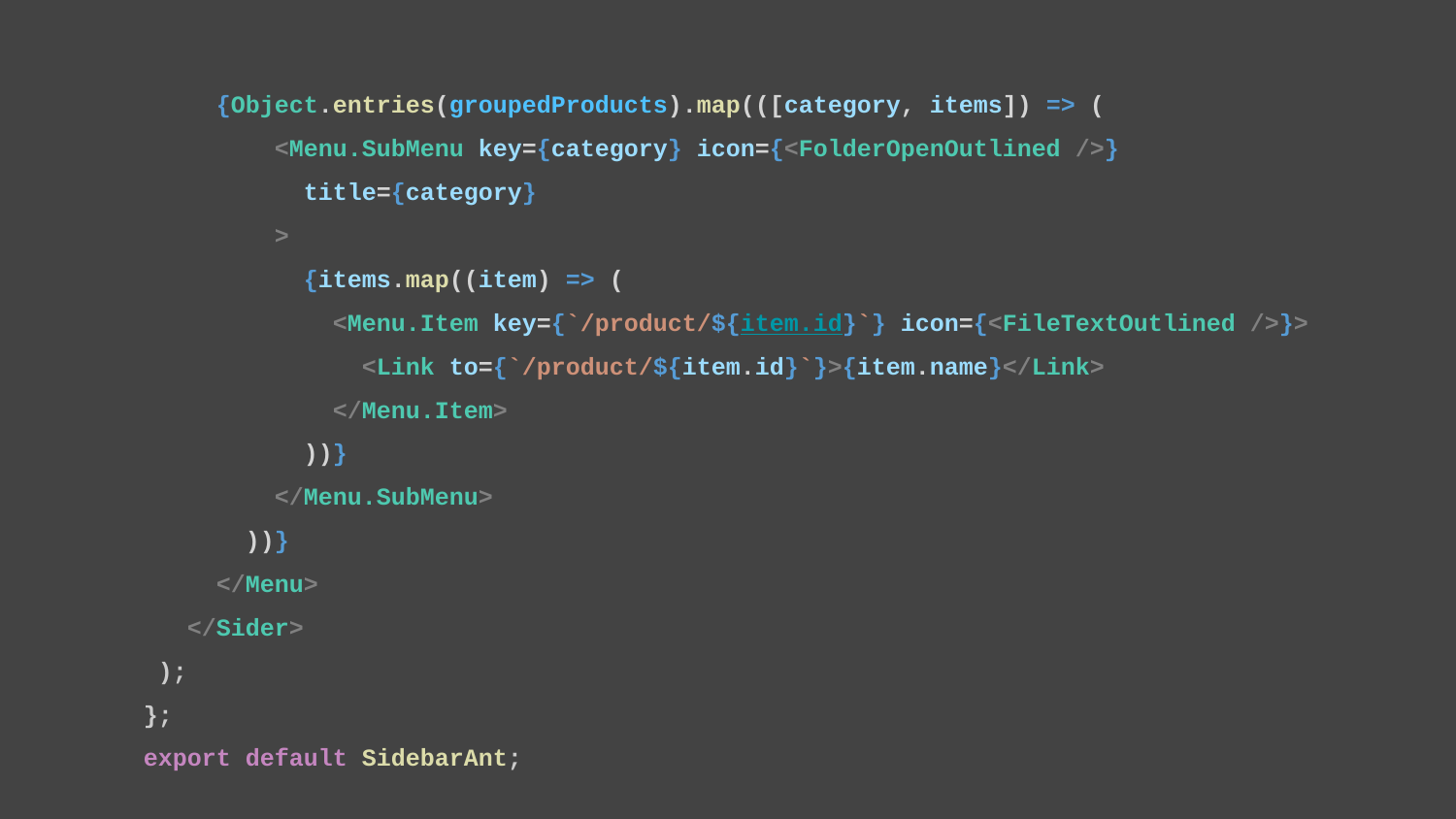

{Object.entries(groupedProducts).map(([category, items]) => (
         <Menu.SubMenu key={category} icon={<FolderOpenOutlined />}
           title={category}
         >
           {items.map((item) => (
             <Menu.Item key={`/product/${item.id}`} icon={<FileTextOutlined />}>
               <Link to={`/product/${item.id}`}>{item.name}</Link>
             </Menu.Item>
           ))}
         </Menu.SubMenu>
       ))}
     </Menu>
   </Sider>
 );
};
export default SidebarAnt;